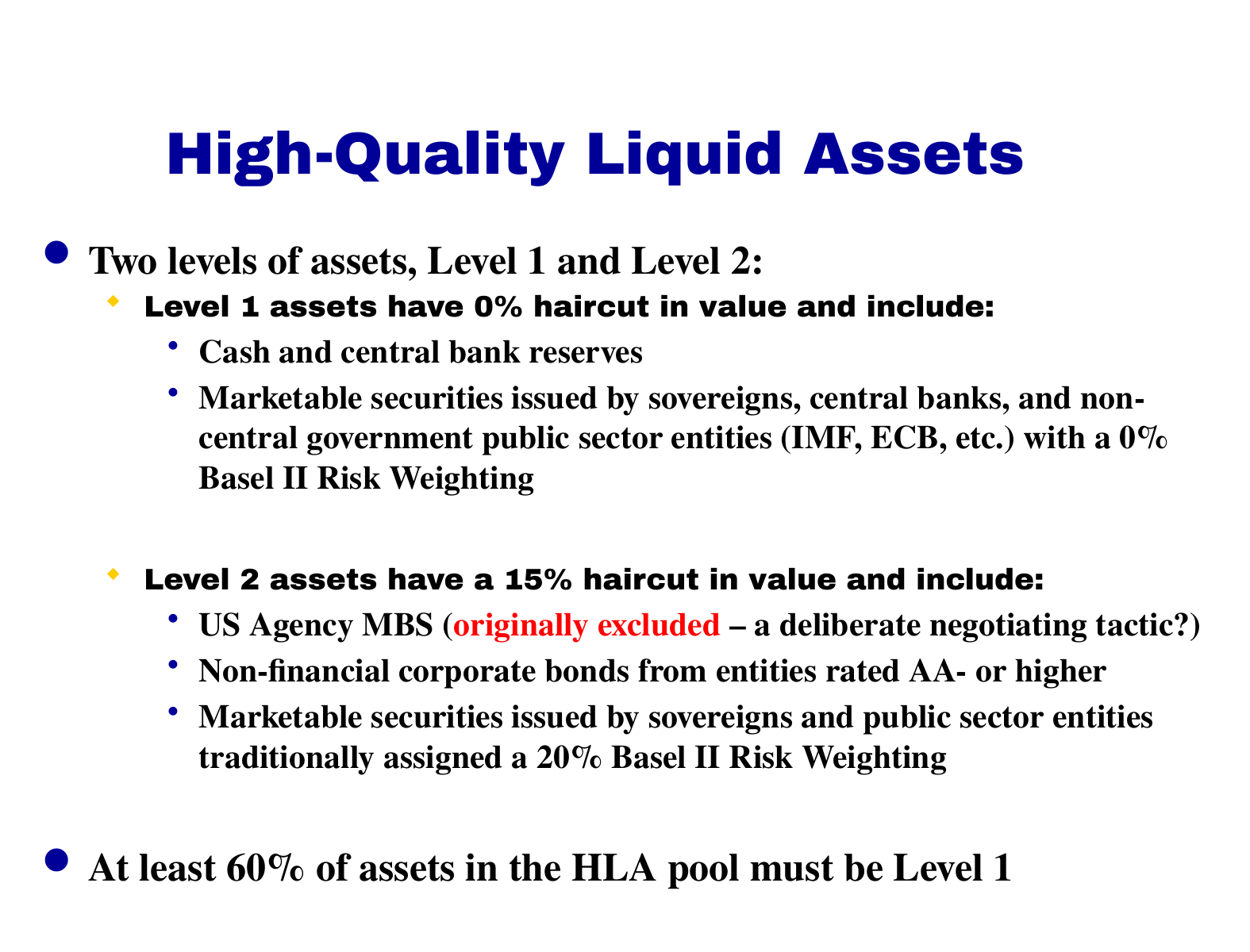

# High-Quality Liquid Assets
Two levels of assets, Level 1 and Level 2:
Level 1 assets have 0% haircut in value and include:
Cash and central bank reserves
Marketable securities issued by sovereigns, central banks, and non-central government public sector entities (IMF, ECB, etc.) with a 0% Basel II Risk Weighting

Level 2 assets have a 15% haircut in value and include:
US Agency MBS (originally excluded – a deliberate negotiating tactic?)
Non-financial corporate bonds from entities rated AA- or higher
Marketable securities issued by sovereigns and public sector entities traditionally assigned a 20% Basel II Risk Weighting

At least 60% of assets in the HLA pool must be Level 1